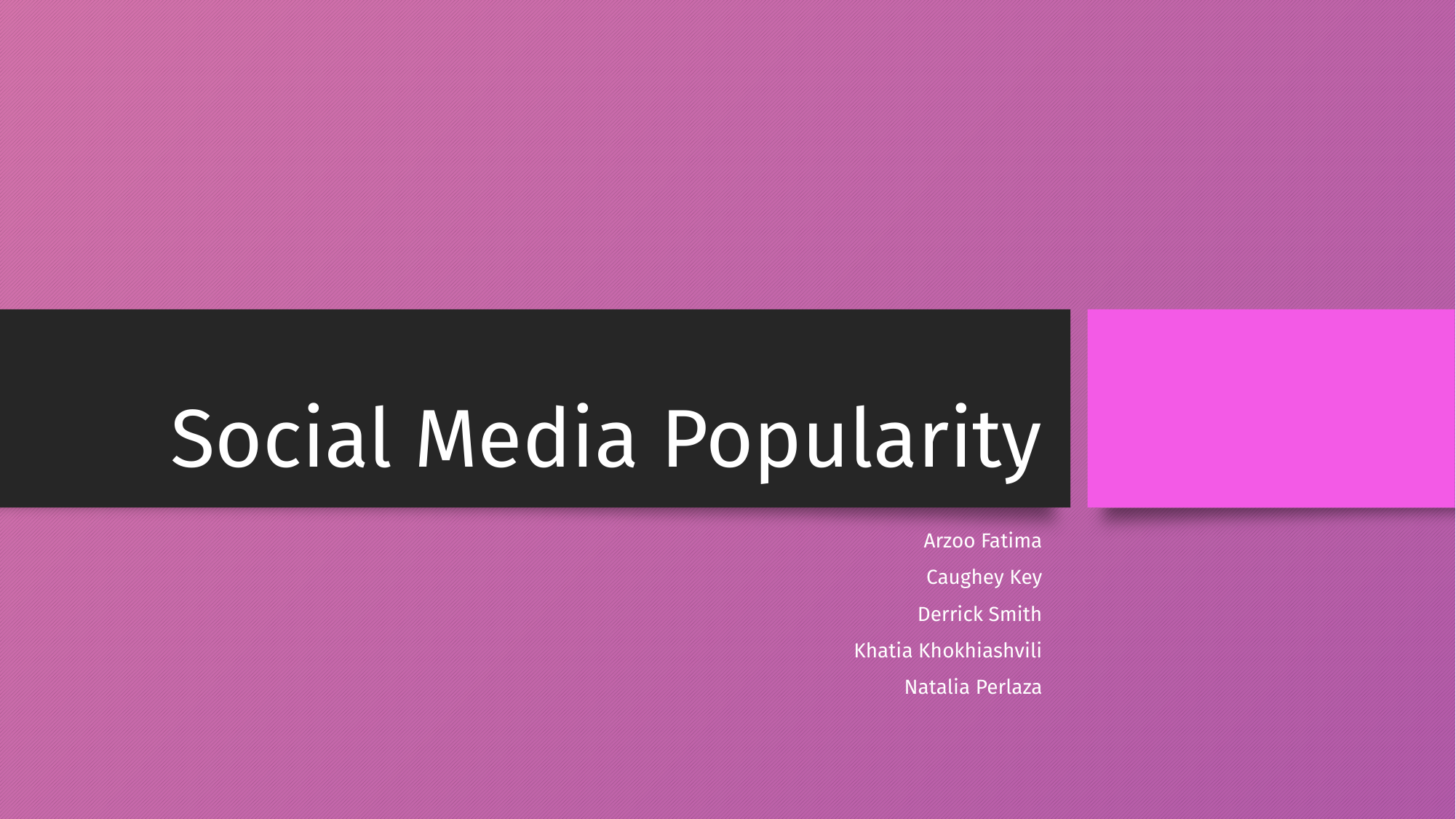

# Social Media Popularity
Arzoo Fatima
Caughey Key
Derrick Smith
Khatia Khokhiashvili
Natalia Perlaza